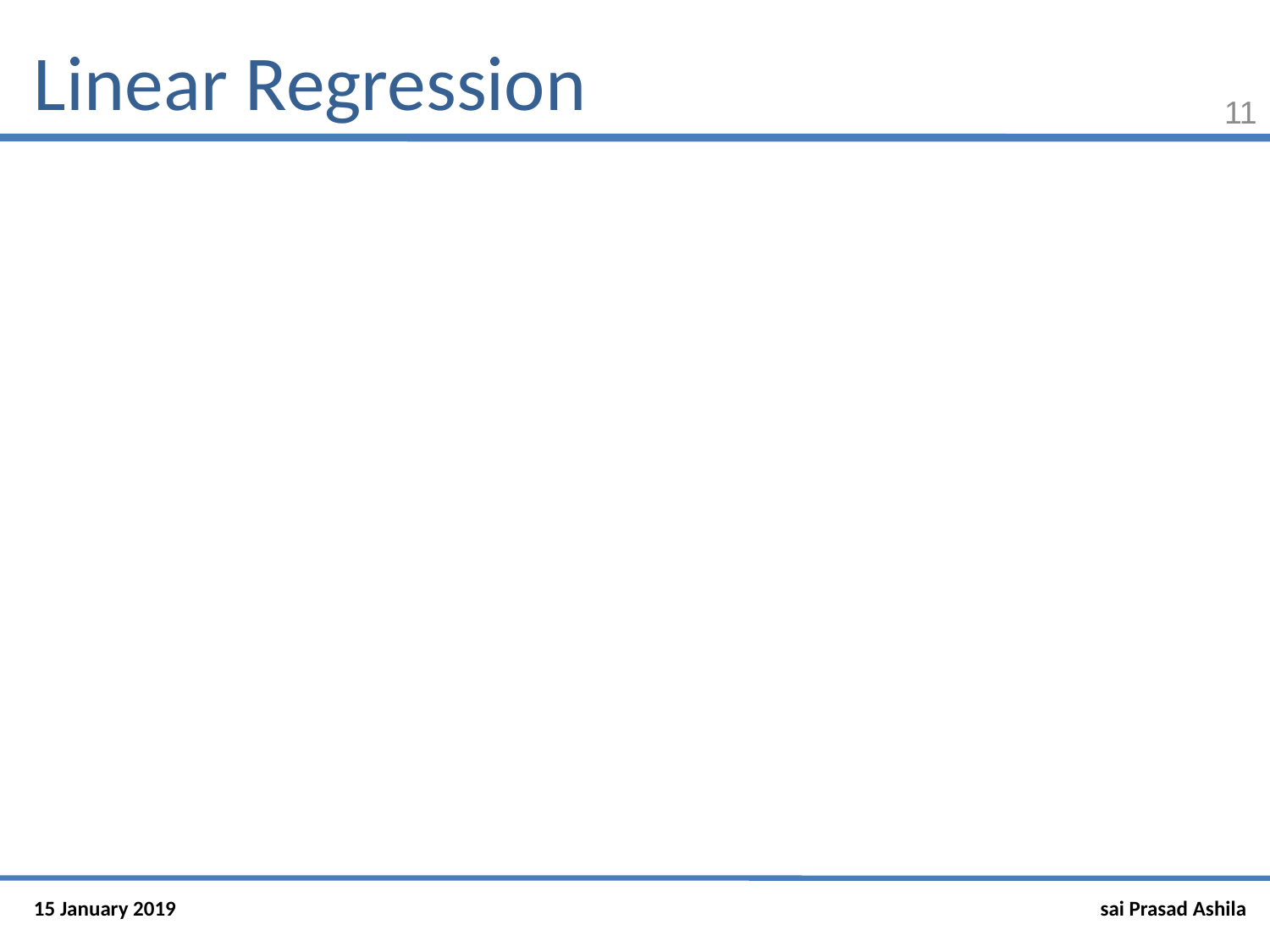

# Linear Regression
11
15 January 2019
sai Prasad Ashila